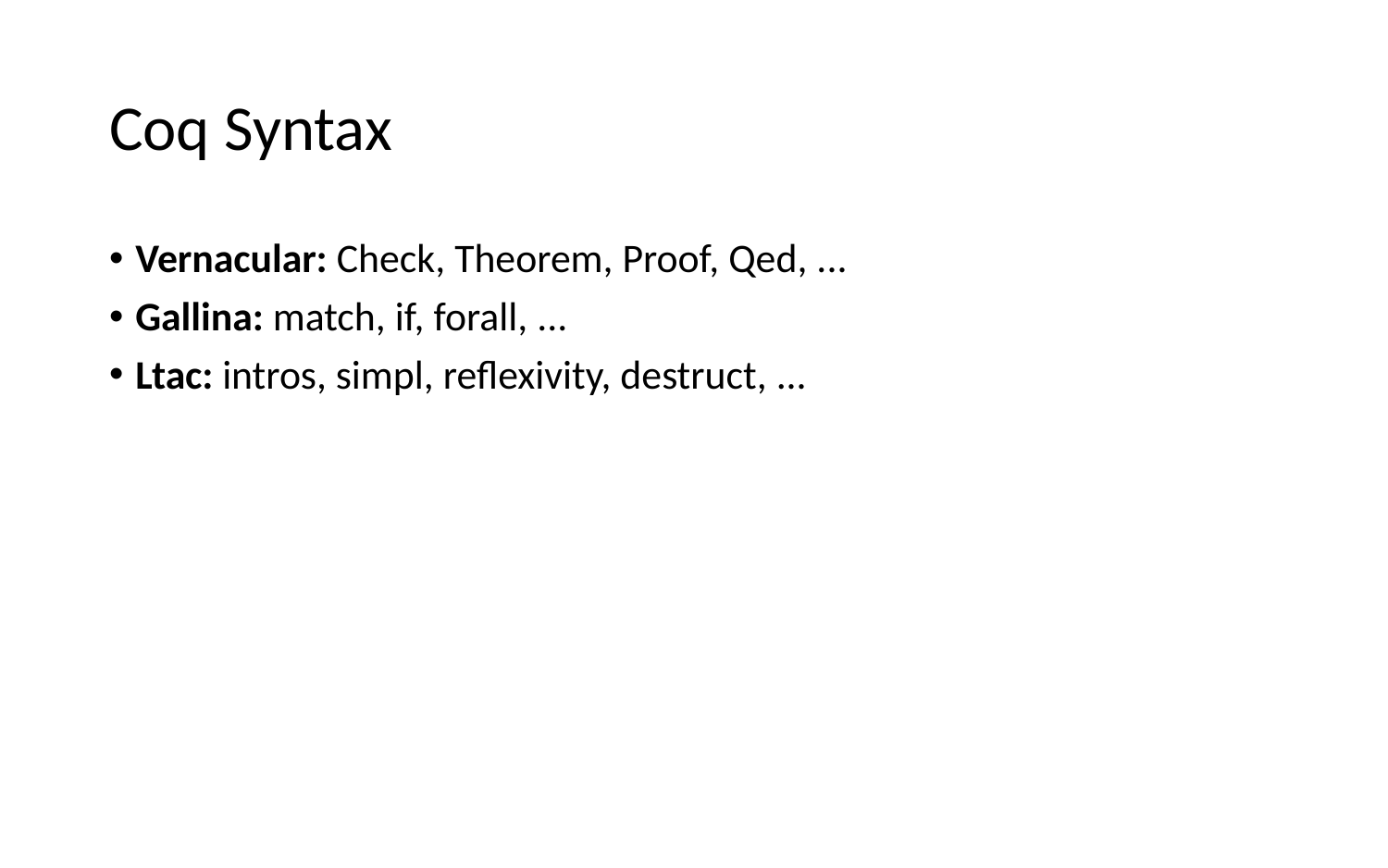

# Coq Syntax
Vernacular: Check, Theorem, Proof, Qed, ...
Gallina: match, if, forall, ...
Ltac: intros, simpl, reflexivity, destruct, ...